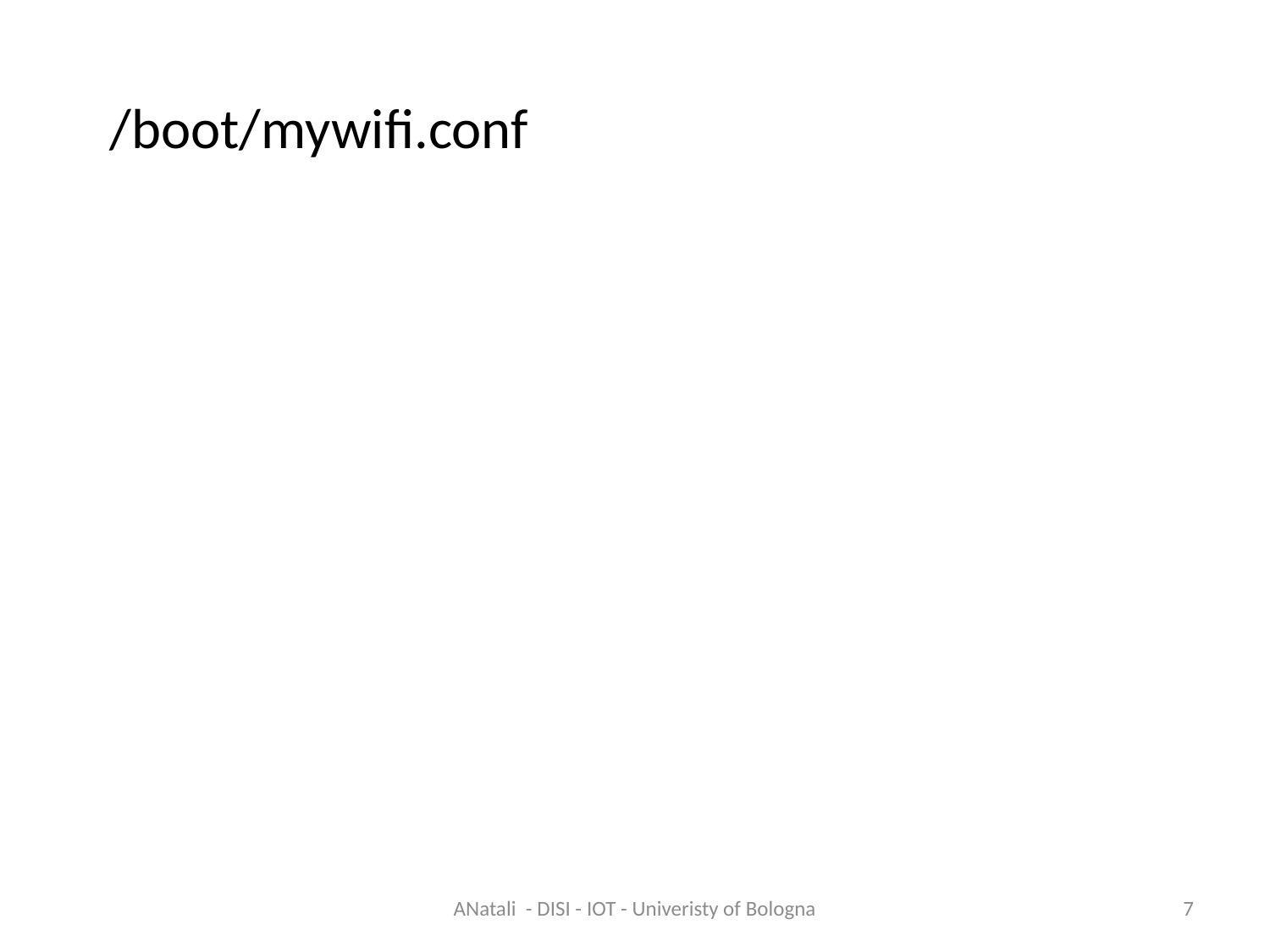

/boot/mywifi.conf
ANatali  - DISI - IOT - Univeristy of Bologna
7